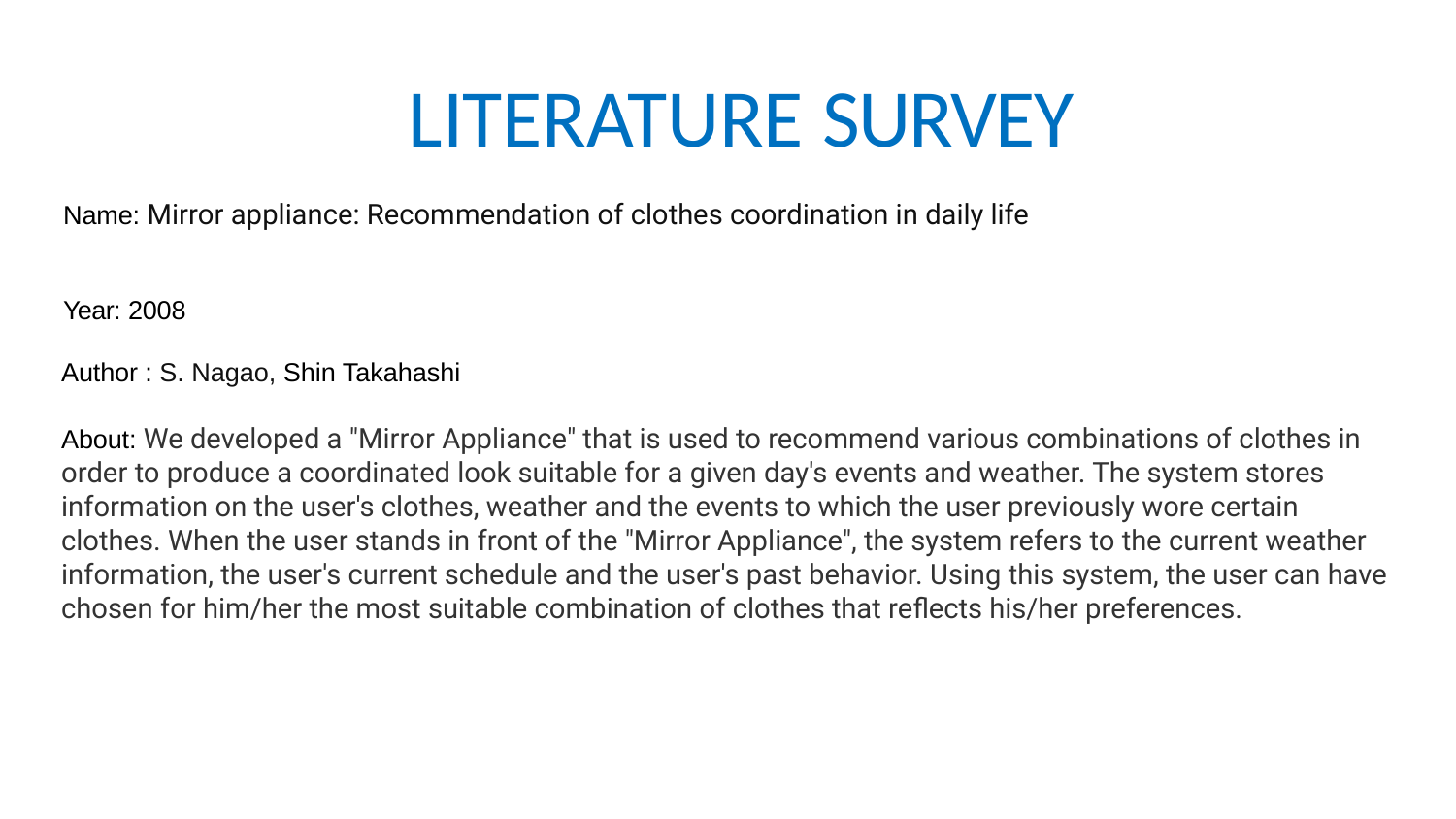

# LITERATURE SURVEY
Name: Mirror appliance: Recommendation of clothes coordination in daily life

Year: 2008

Author : S. Nagao, Shin Takahashi
About: We developed a "Mirror Appliance" that is used to recommend various combinations of clothes in order to produce a coordinated look suitable for a given day's events and weather. The system stores information on the user's clothes, weather and the events to which the user previously wore certain clothes. When the user stands in front of the "Mirror Appliance", the system refers to the current weather information, the user's current schedule and the user's past behavior. Using this system, the user can have chosen for him/her the most suitable combination of clothes that reflects his/her preferences.